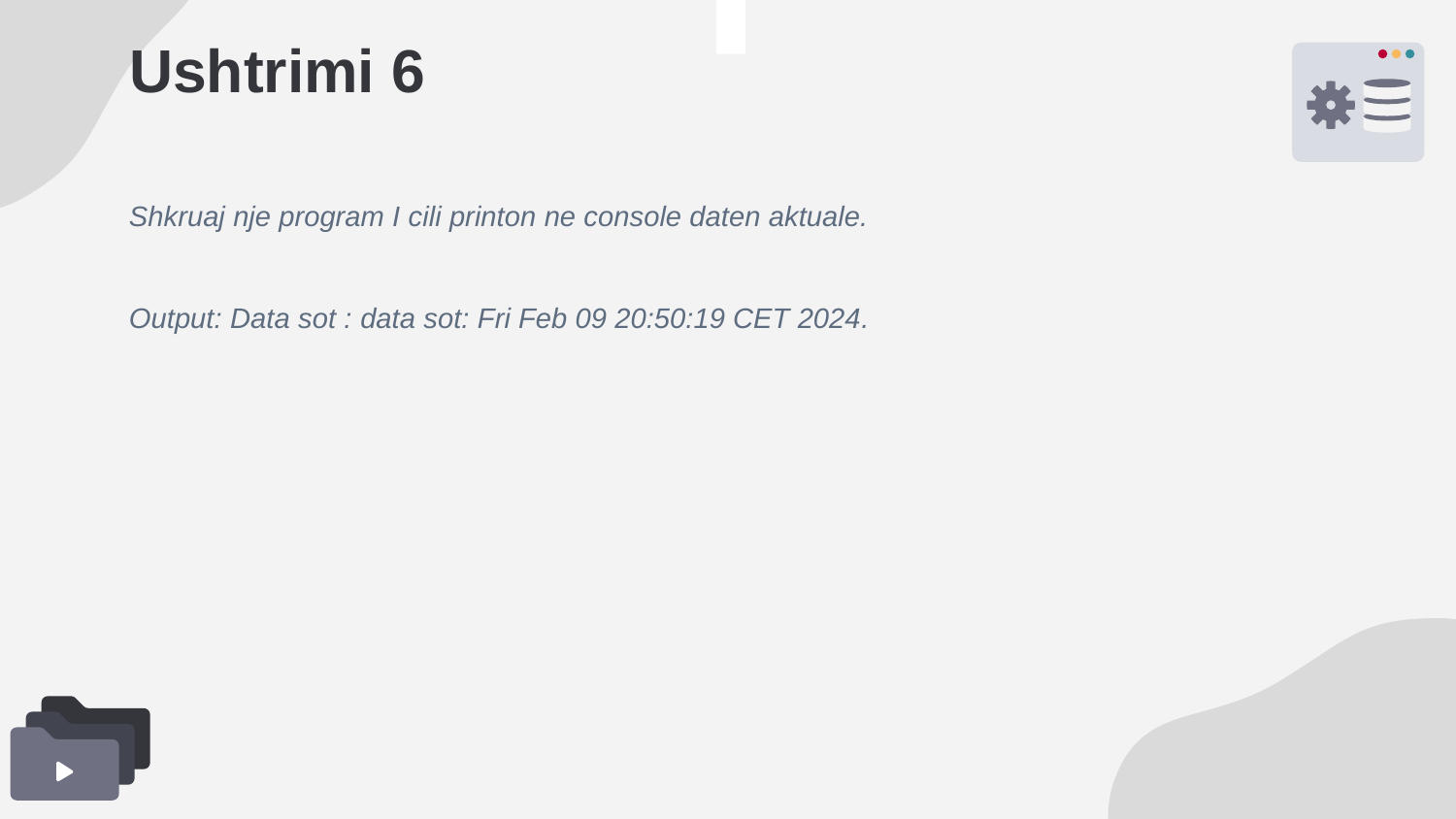

# Ushtrimi 6
Shkruaj nje program I cili printon ne console daten aktuale.

Output: Data sot : data sot: Fri Feb 09 20:50:19 CET 2024.